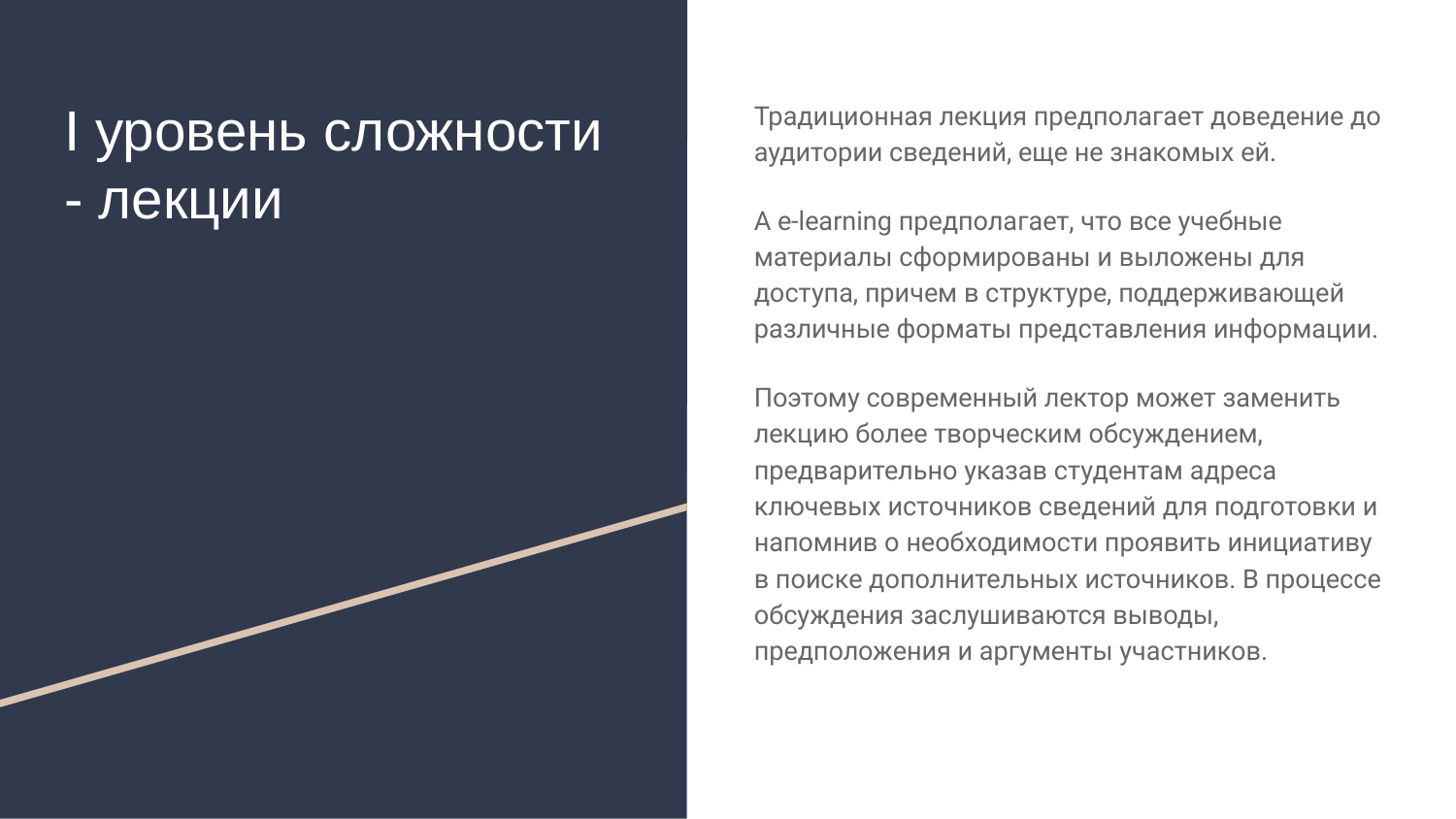

# I уровень сложности - лекции
Традиционная лекция предполагает доведение до аудитории сведений, еще не знакомых ей.
А e-learning предполагает, что все учебные материалы сформированы и выложены для доступа, причем в структуре, поддерживающей различные форматы представления информации.
Поэтому современный лектор может заменить лекцию более творческим обсуждением, предварительно указав студентам адреса ключевых источников сведений для подготовки и напомнив о необходимости проявить инициативу в поиске дополнительных источников. В процессе обсуждения заслушиваются выводы, предположения и аргументы участников.